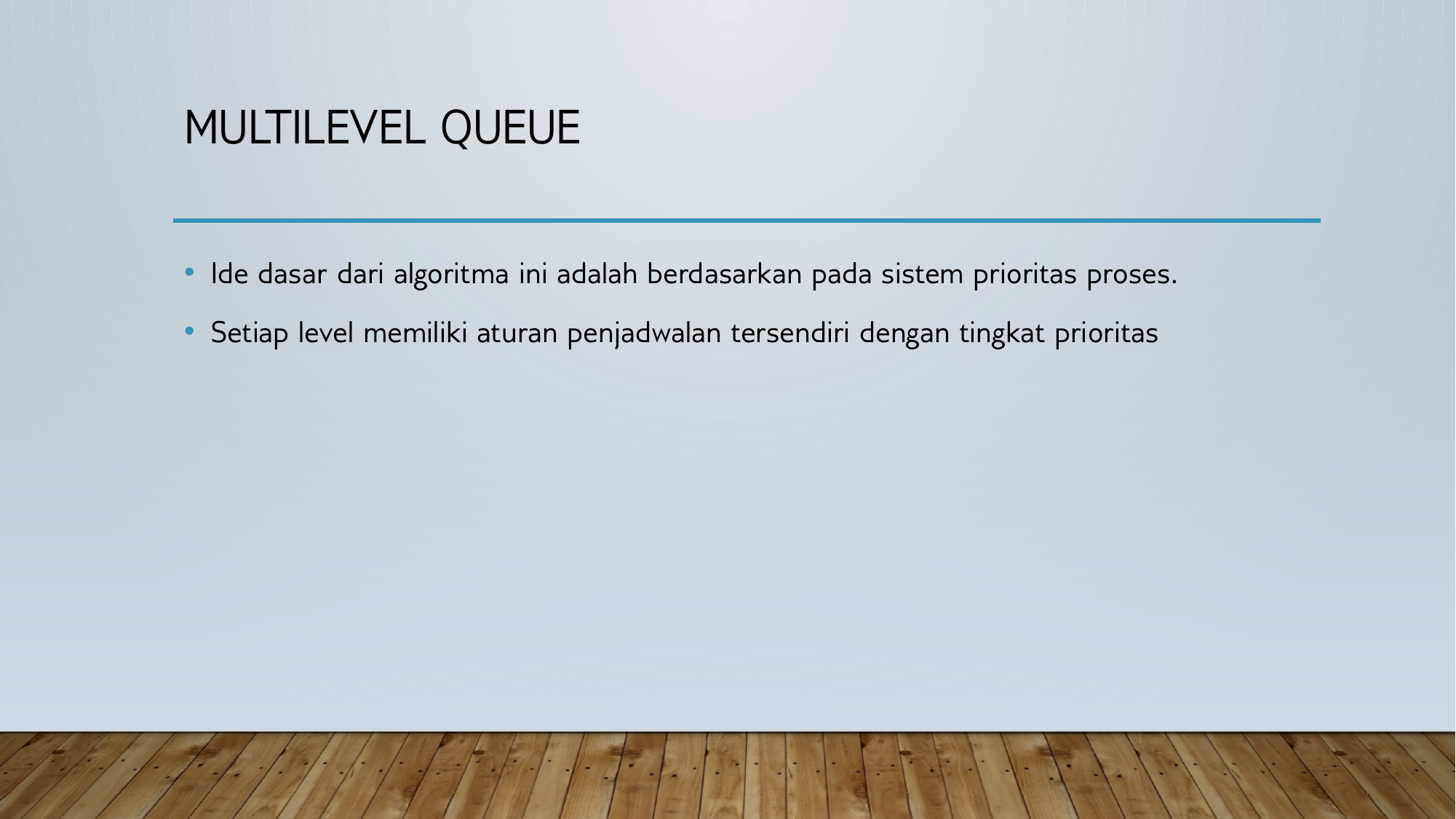

# MULTILEVEL QUEUE
Ide dasar dari algoritma ini adalah berdasarkan pada sistem prioritas proses.
Setiap level memiliki aturan penjadwalan tersendiri dengan tingkat prioritas